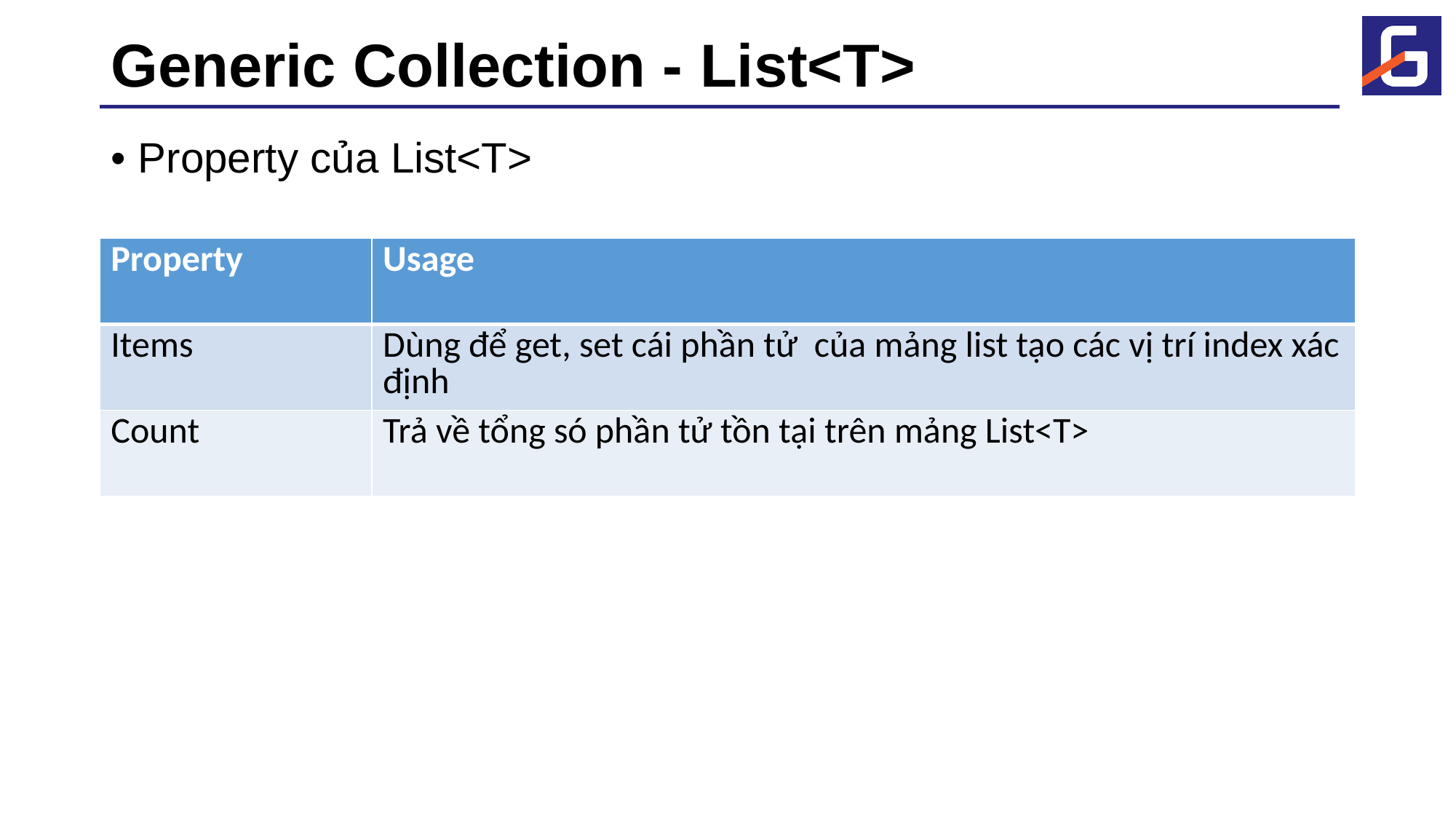

# Generic Collection - List<T>
Property của List<T>

| Property | Usage |
| --- | --- |
| Items | Dùng để get, set cái phần tử của mảng list tạo các vị trí index xác định |
| Count | Trả về tổng só phần tử tồn tại trên mảng List<T> |